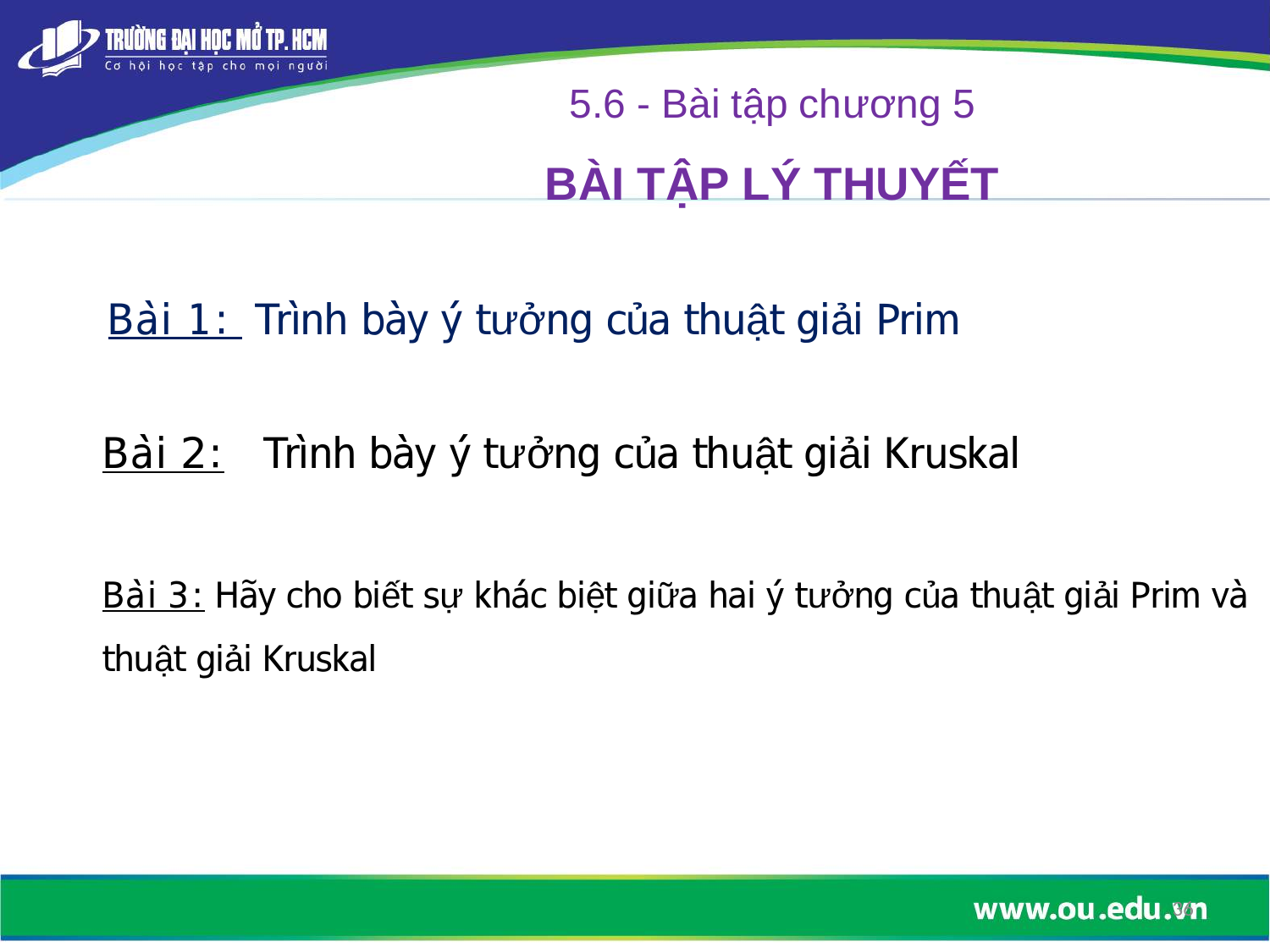

5.6 - Bài tập chương 5
BÀI TẬP LÝ THUYẾT
# Bài 1:  Trình bày ý tưởng của thuật giải Prim
Bài 2:   Trình bày ý tưởng của thuật giải Kruskal
Bài 3: Hãy cho biết sự khác biệt giữa hai ý tưởng của thuật giải Prim và thuật giải Kruskal
36